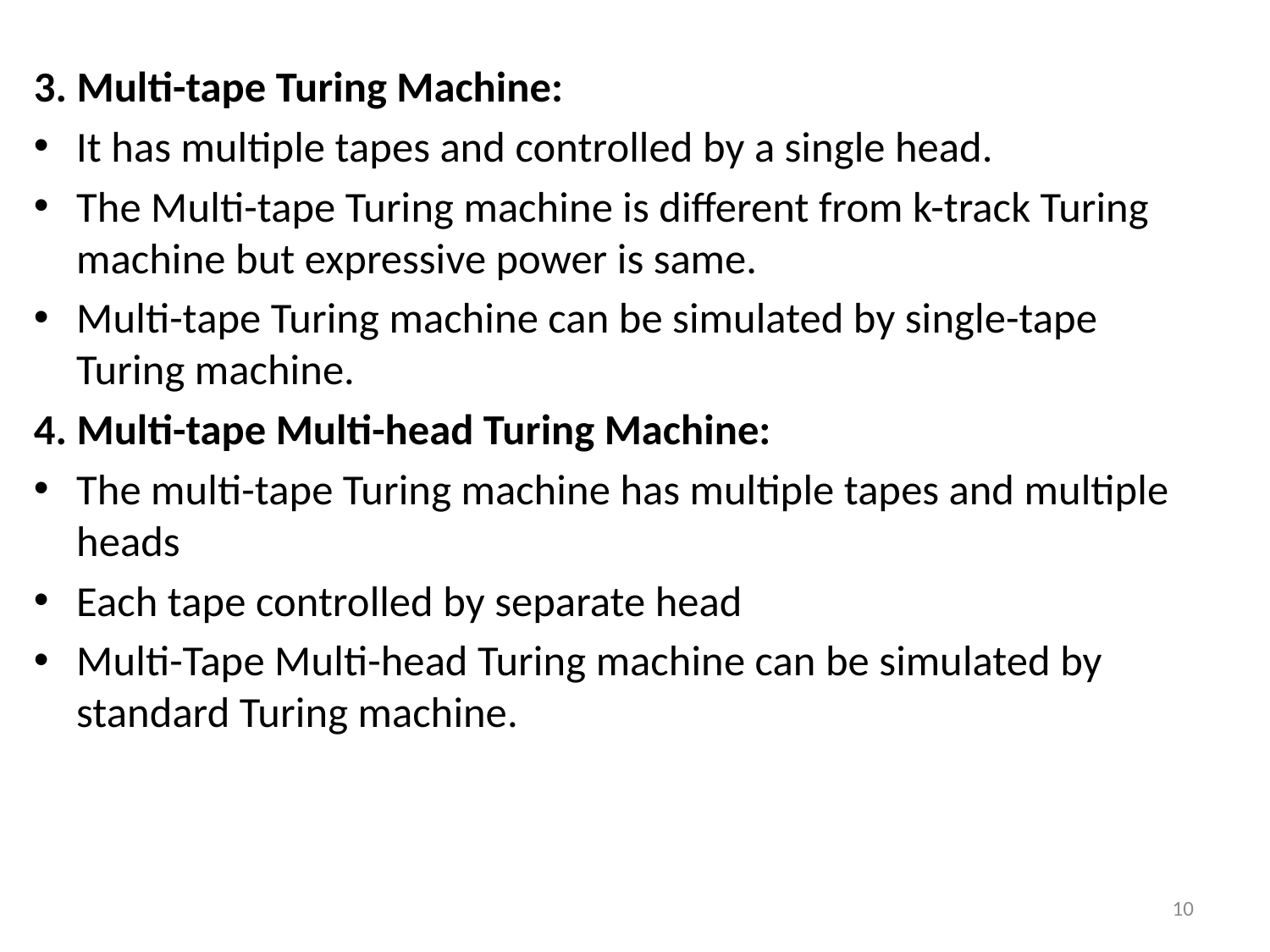

3. Multi-tape Turing Machine:
It has multiple tapes and controlled by a single head.
The Multi-tape Turing machine is different from k-track Turing machine but expressive power is same.
Multi-tape Turing machine can be simulated by single-tape Turing machine.
4. Multi-tape Multi-head Turing Machine:
The multi-tape Turing machine has multiple tapes and multiple heads
Each tape controlled by separate head
Multi-Tape Multi-head Turing machine can be simulated by standard Turing machine.

10